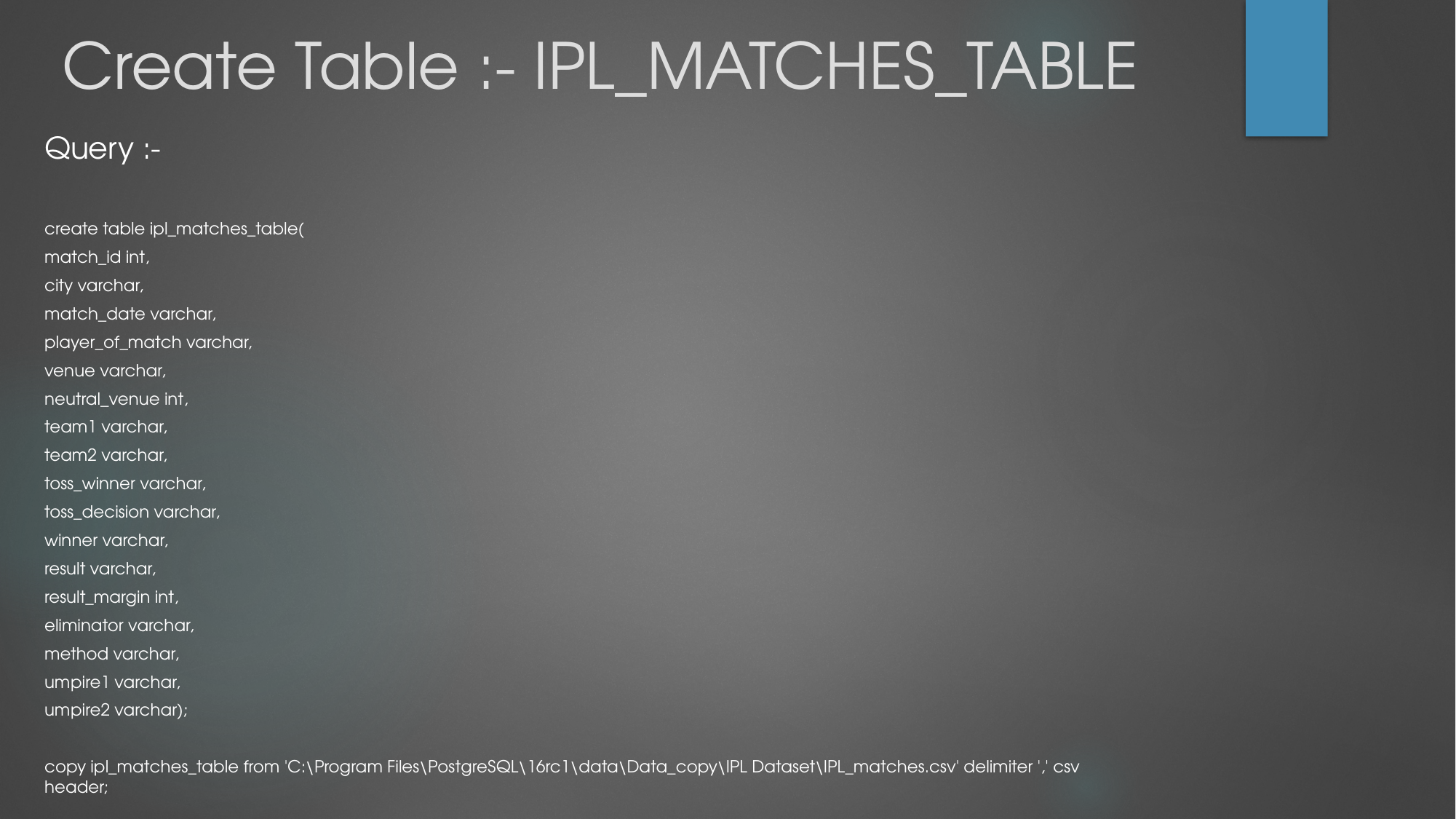

# Create Table :- IPL_MATCHES_TABLE
Query :-

create table ipl_matches_table(
match_id int,
city varchar,
match_date varchar,
player_of_match varchar,
venue varchar,
neutral_venue int,
team1 varchar,
team2 varchar,
toss_winner varchar,
toss_decision varchar,
winner varchar,
result varchar,
result_margin int,
eliminator varchar,
method varchar,
umpire1 varchar,
umpire2 varchar);

copy ipl_matches_table from 'C:\Program Files\PostgreSQL\16rc1\data\Data_copy\IPL Dataset\IPL_matches.csv' delimiter ',' csv header;